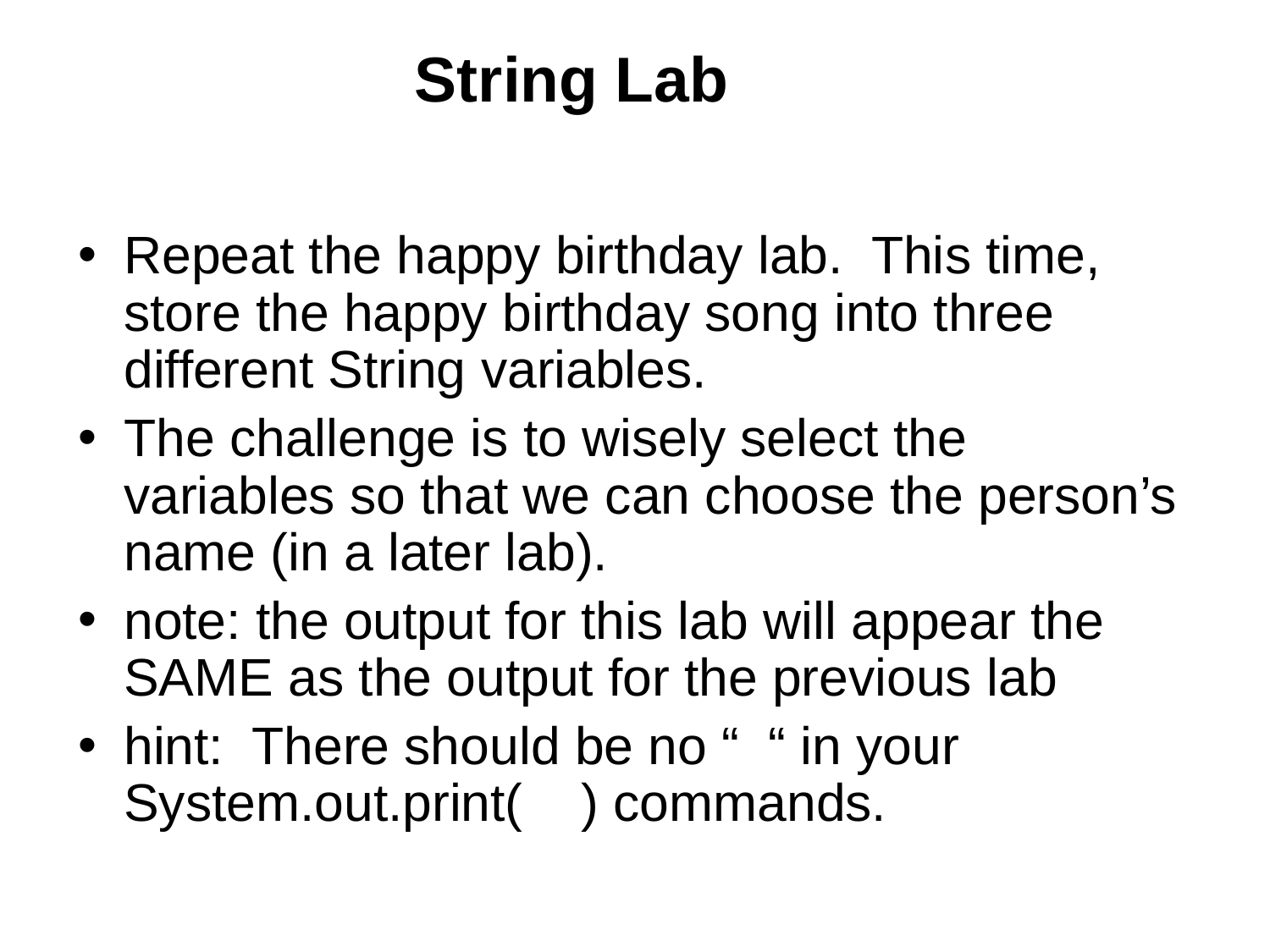

String Lab
Repeat the happy birthday lab.  This time, store the happy birthday song into three different String variables.
The challenge is to wisely select the variables so that we can choose the person’s name (in a later lab).
note: the output for this lab will appear the SAME as the output for the previous lab
hint:  There should be no “  “ in your System.out.print(    ) commands.